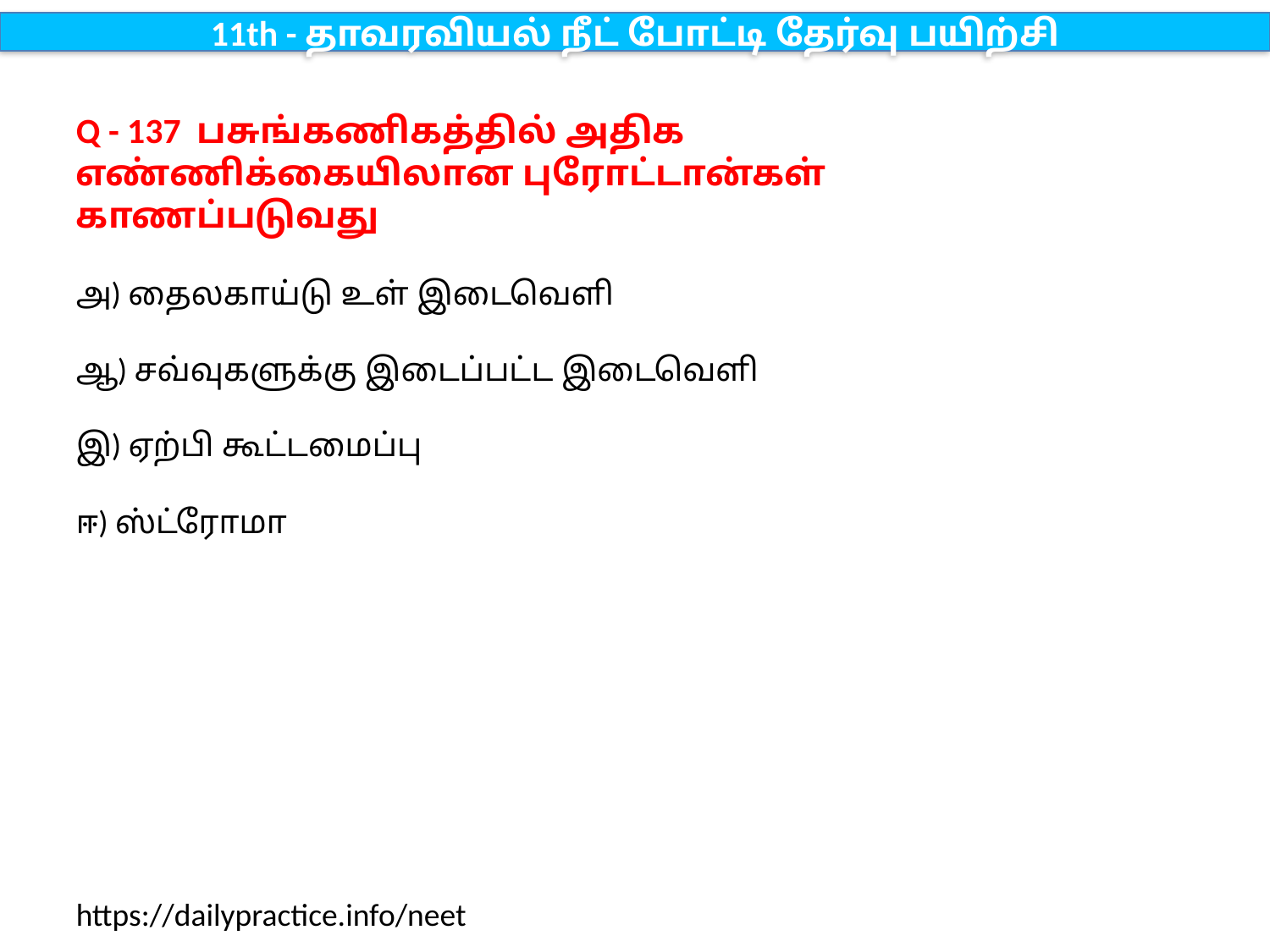

11th - தாவரவியல் நீட் போட்டி தேர்வு பயிற்சி

Q - 137  பசுங்கணிகத்தில் அதிக எண்ணிக்கையிலான புரோட்டான்கள் காணப்படுவது

அ) தைலகாய்டு உள் இடைவெளி

ஆ) சவ்வுகளுக்கு இடைப்பட்ட இடைவெளி

இ) ஏற்பி கூட்டமைப்பு

ஈ) ஸ்ட்ரோமா
https://dailypractice.info/neet